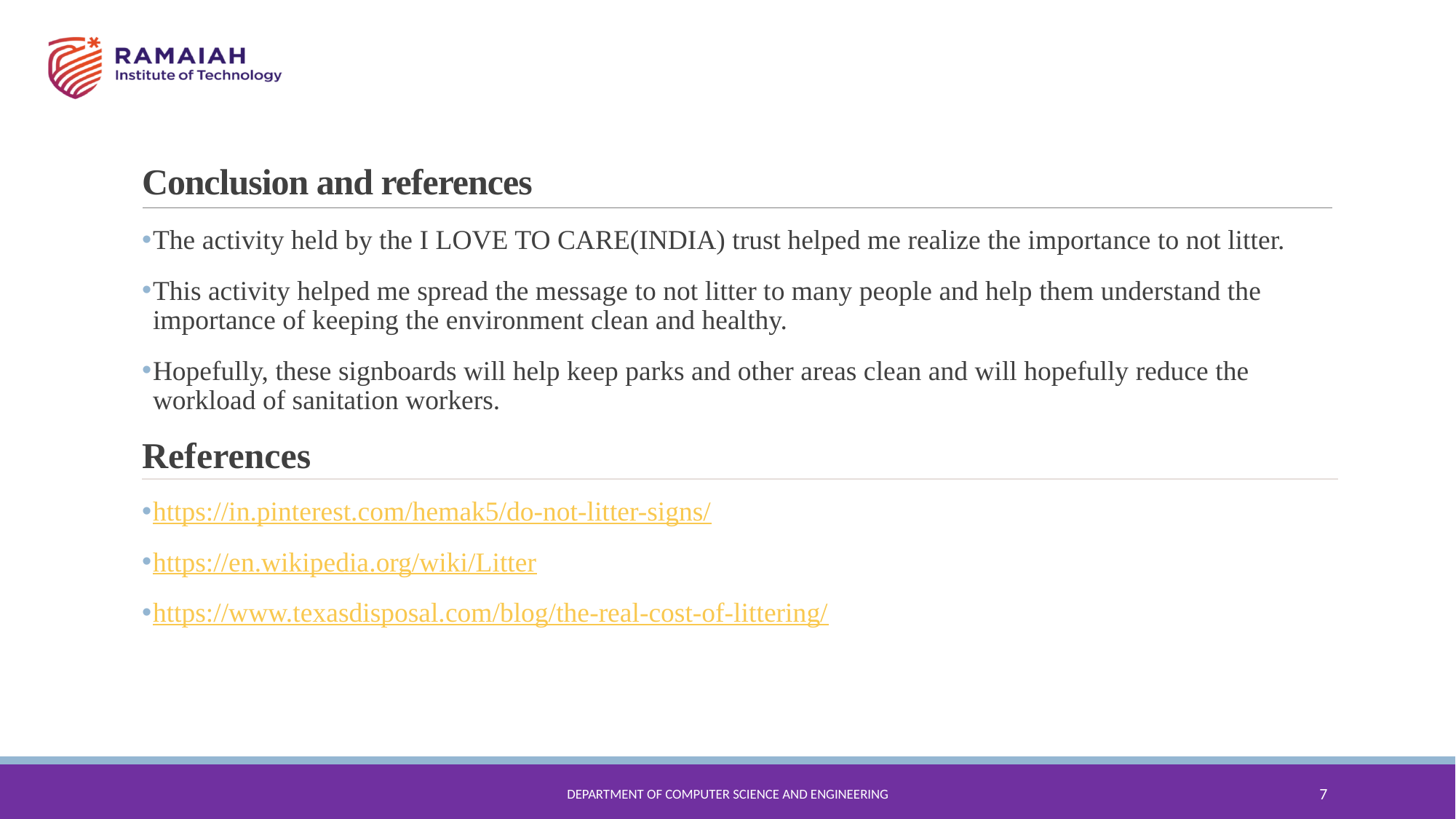

# Conclusion and references
The activity held by the I LOVE TO CARE(INDIA) trust helped me realize the importance to not litter.
This activity helped me spread the message to not litter to many people and help them understand the importance of keeping the environment clean and healthy.
Hopefully, these signboards will help keep parks and other areas clean and will hopefully reduce the workload of sanitation workers.
References
https://in.pinterest.com/hemak5/do-not-litter-signs/
https://en.wikipedia.org/wiki/Litter
https://www.texasdisposal.com/blog/the-real-cost-of-littering/

Department of Computer Science and Engineering
7